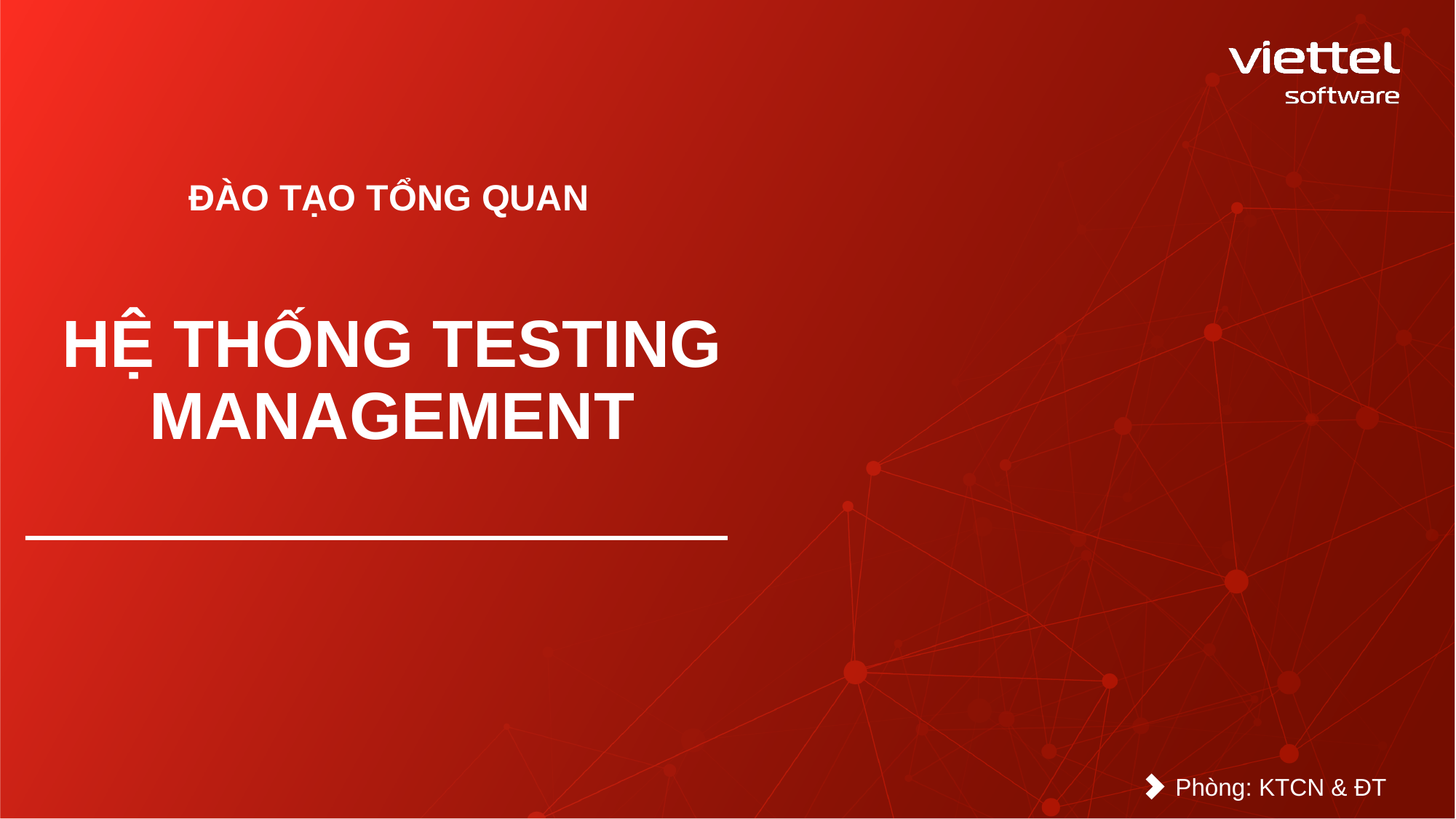

ĐÀO TẠO TỔNG QUAN
HỆ THỐNG TESTING MANAGEMENT

Phòng: KTCN & ĐT